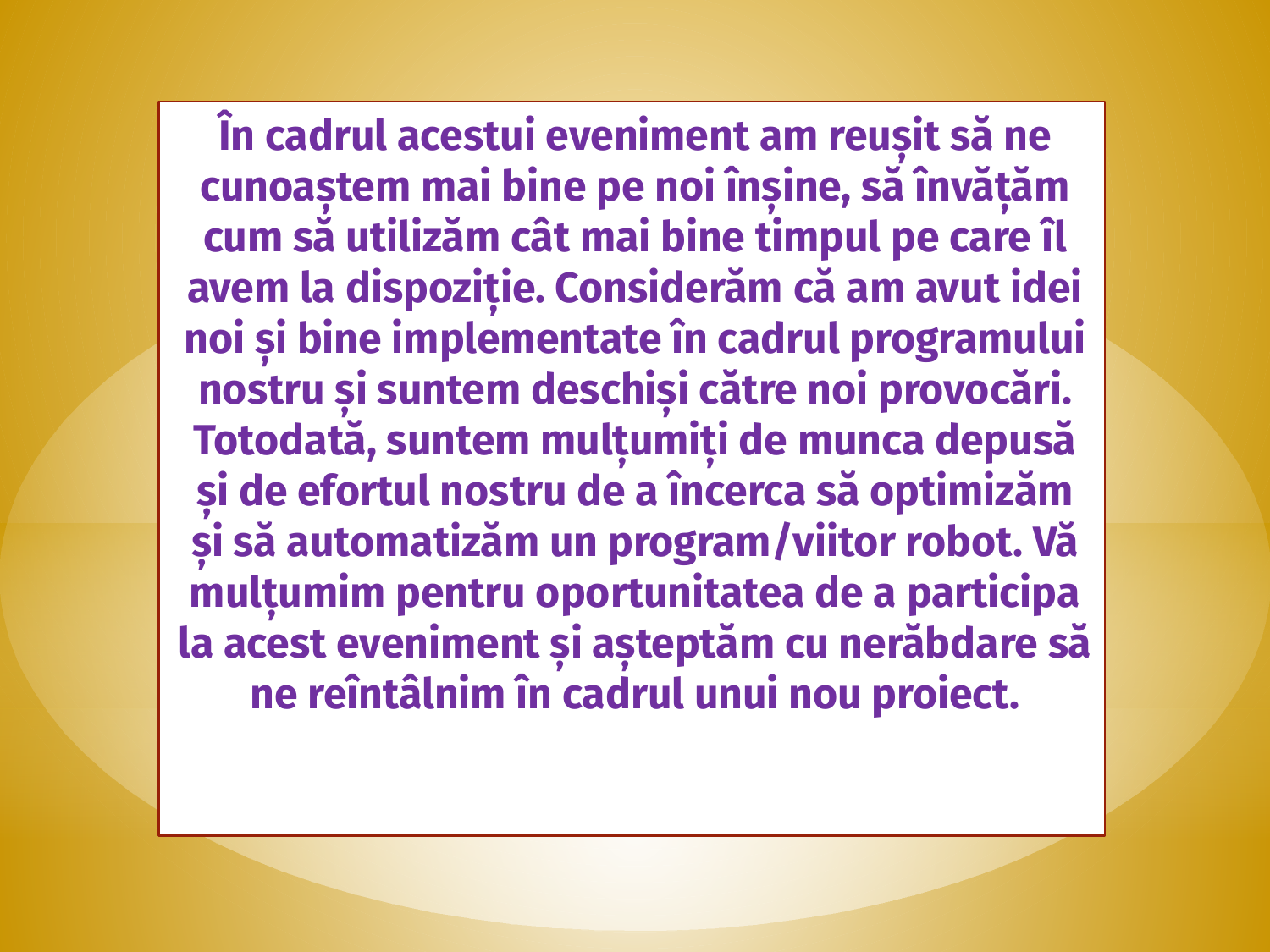

În cadrul acestui eveniment am reuşit să ne cunoaştem mai bine pe noi înşine, să învăţăm cum să utilizăm cât mai bine timpul pe care îl avem la dispoziţie. Considerăm că am avut idei noi şi bine implementate în cadrul programului nostru şi suntem deschişi către noi provocări. Totodată, suntem mulţumiţi de munca depusă şi de efortul nostru de a încerca să optimizăm şi să automatizăm un program/viitor robot. Vă mulţumim pentru oportunitatea de a participa la acest eveniment şi aşteptăm cu nerăbdare să ne reîntâlnim în cadrul unui nou proiect.